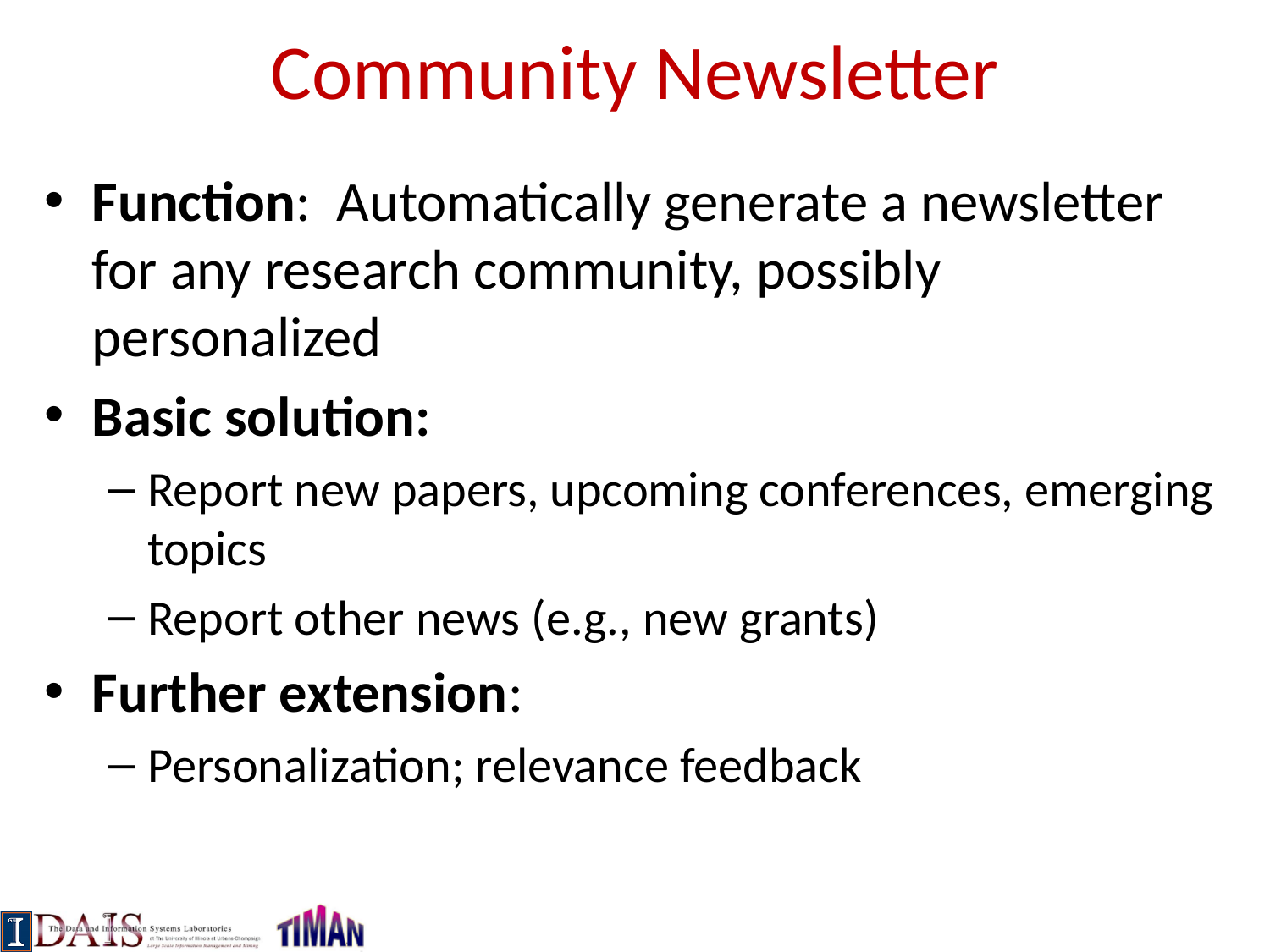

# Community Newsletter
Function:  Automatically generate a newsletter for any research community, possibly personalized
Basic solution:
Report new papers, upcoming conferences, emerging topics
Report other news (e.g., new grants)
Further extension:
Personalization; relevance feedback